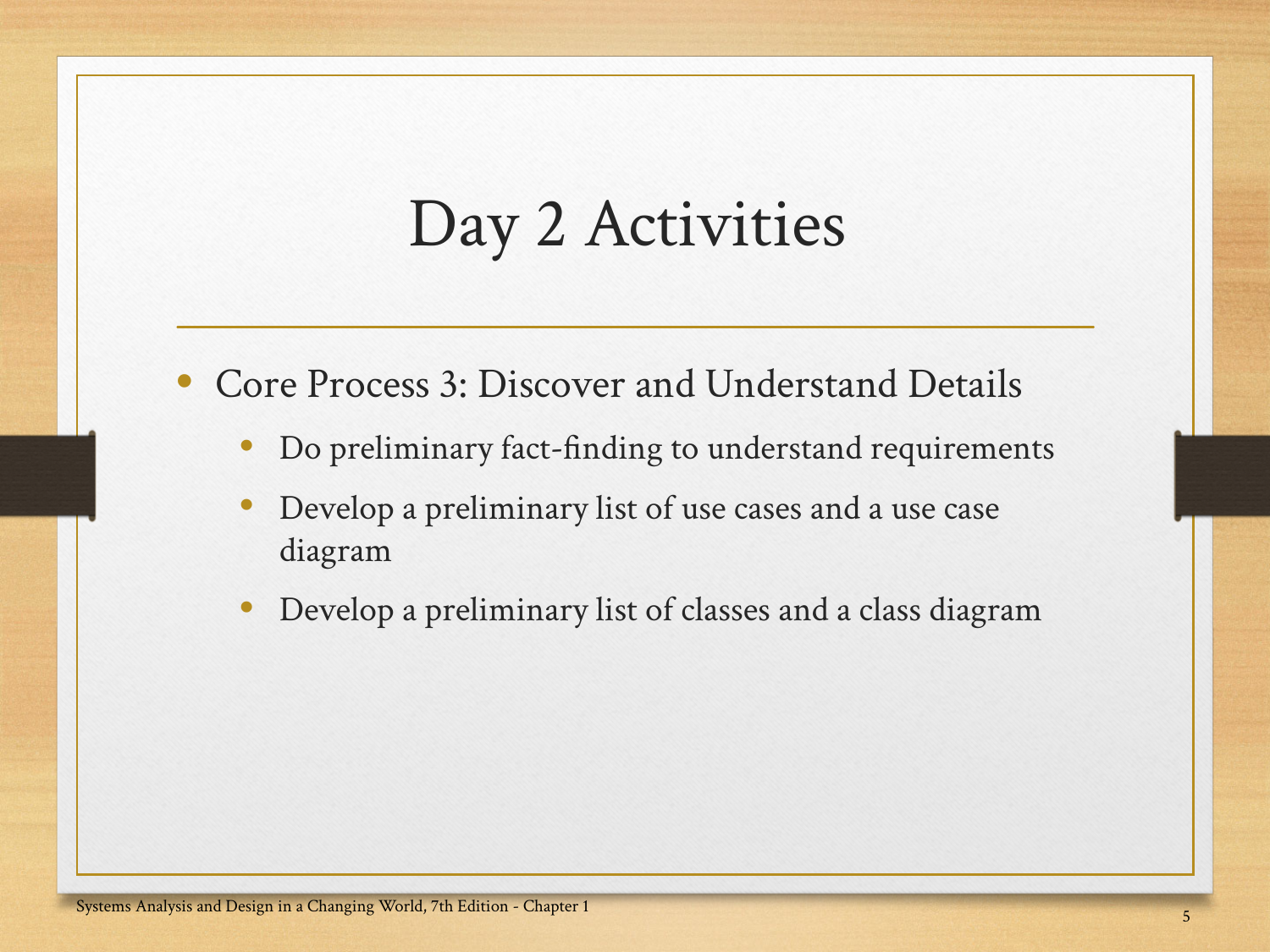

# Day 2 Activities
Core Process 3: Discover and Understand Details
Do preliminary fact-finding to understand requirements
Develop a preliminary list of use cases and a use case diagram
Develop a preliminary list of classes and a class diagram
Systems Analysis and Design in a Changing World, 7th Edition - Chapter 1
5